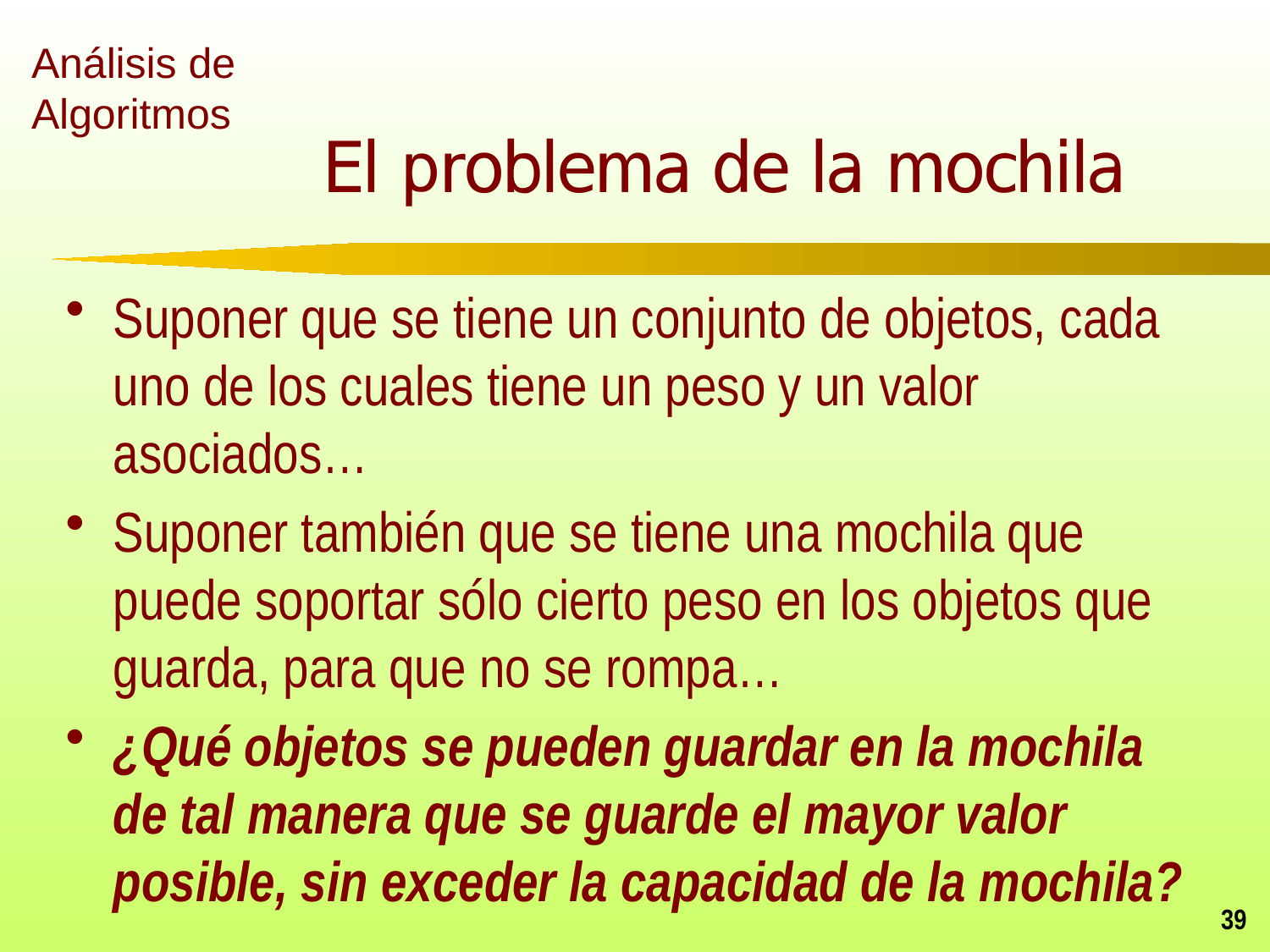

# El problema de la mochila
Suponer que se tiene un conjunto de objetos, cada uno de los cuales tiene un peso y un valor asociados…
Suponer también que se tiene una mochila que puede soportar sólo cierto peso en los objetos que guarda, para que no se rompa…
¿Qué objetos se pueden guardar en la mochila de tal manera que se guarde el mayor valor posible, sin exceder la capacidad de la mochila?
39